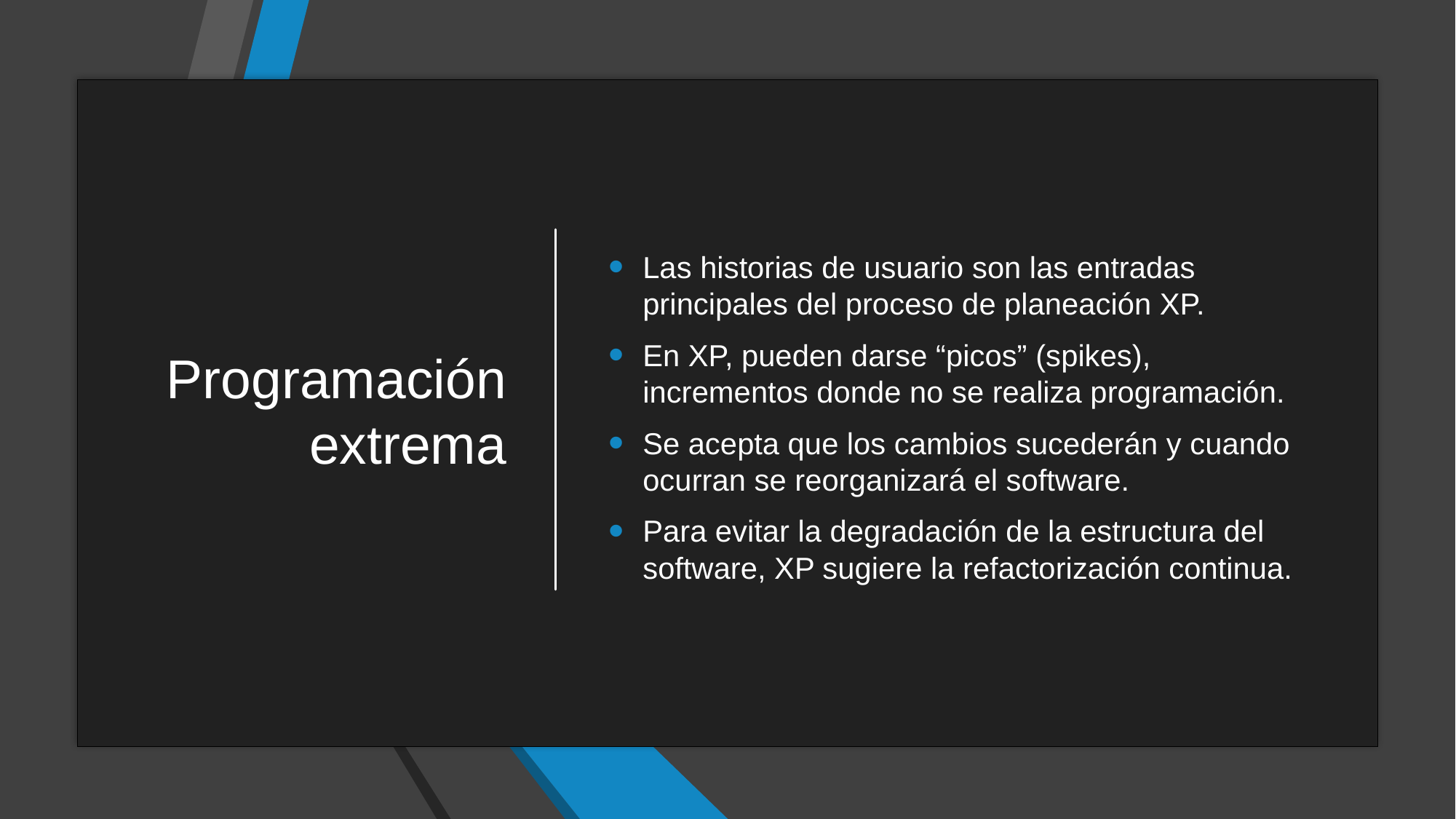

# Programación extrema
Las historias de usuario son las entradas principales del proceso de planeación XP.
En XP, pueden darse “picos” (spikes), incrementos donde no se realiza programación.
Se acepta que los cambios sucederán y cuando ocurran se reorganizará el software.
Para evitar la degradación de la estructura del software, XP sugiere la refactorización continua.